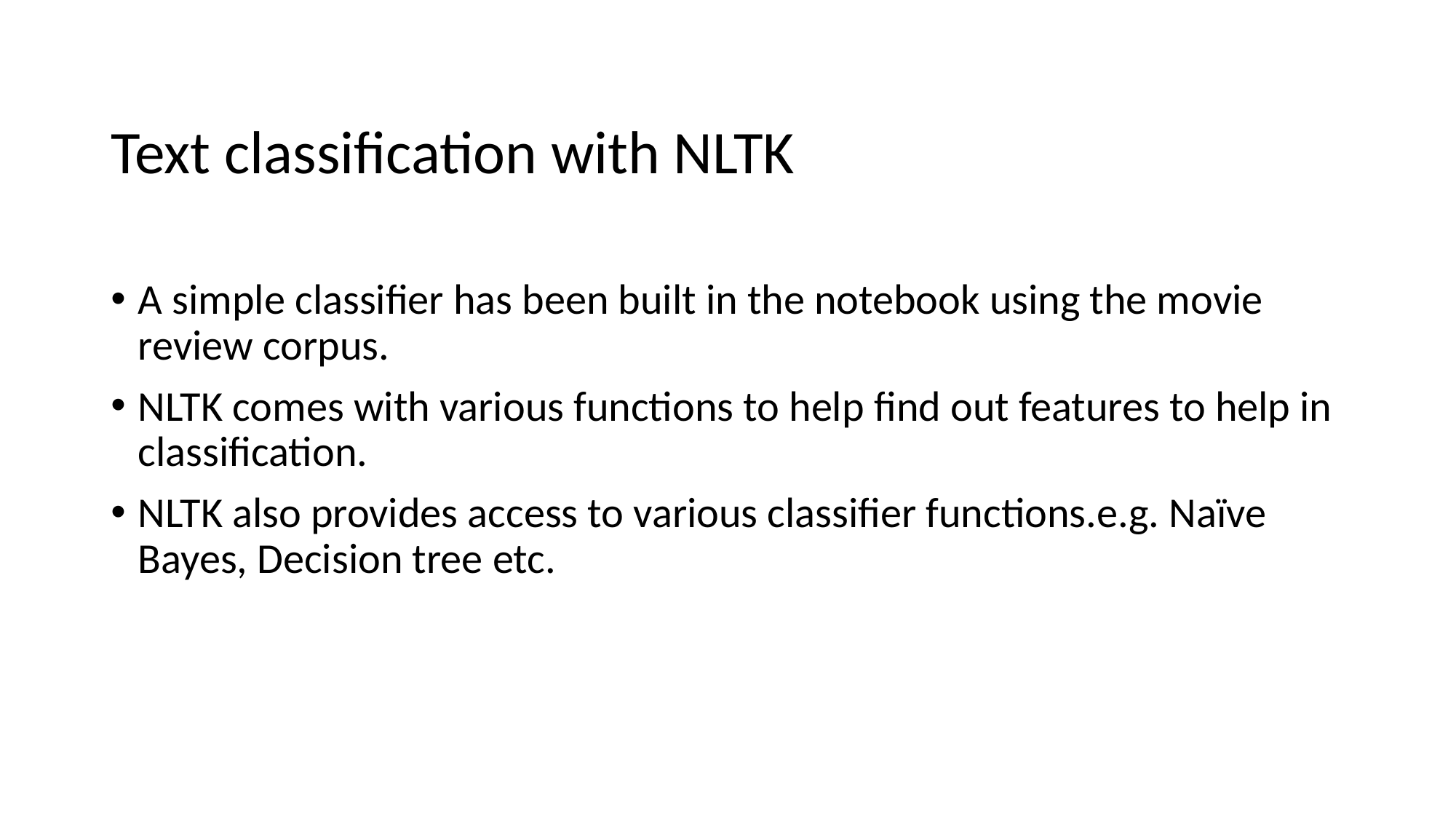

# Text classification with NLTK

A simple classifier has been built in the notebook using the movie review corpus.
NLTK comes with various functions to help find out features to help in classification.
NLTK also provides access to various classifier functions.e.g. Naïve Bayes, Decision tree etc.